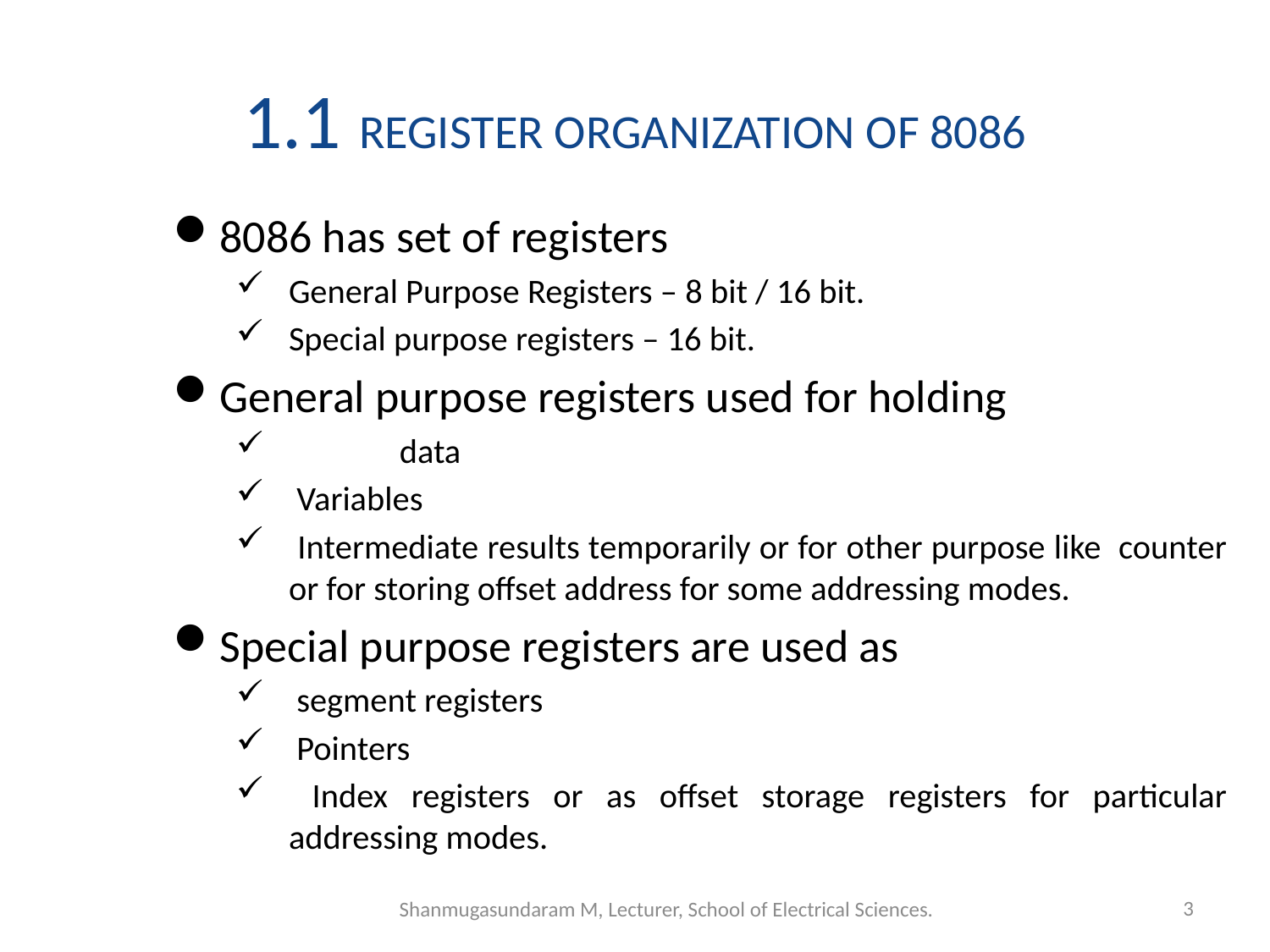

# 1.1 REGISTER ORGANIZATION OF 8086
8086 has set of registers
General Purpose Registers – 8 bit / 16 bit.
Special purpose registers – 16 bit.
General purpose registers used for holding
	 data
 Variables
 Intermediate results temporarily or for other purpose like  counter or for storing offset address for some addressing modes.
Special purpose registers are used as
 segment registers
 Pointers
 Index registers or as offset storage registers for particular addressing modes.
Shanmugasundaram M, Lecturer, School of Electrical Sciences.
3